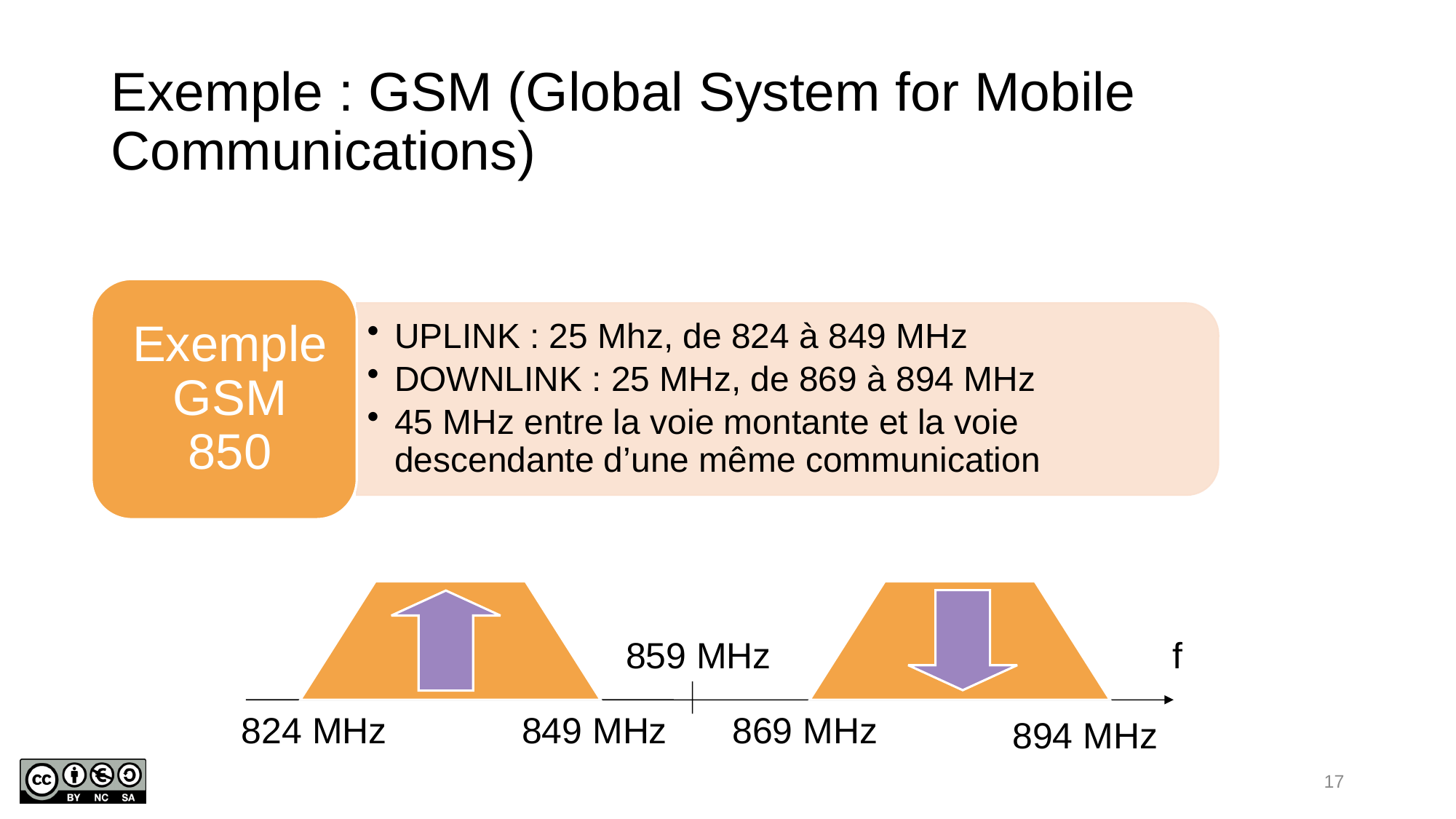

# Exemple : GSM (Global System for Mobile Communications)
UPLINK : 25 Mhz, de 824 à 849 MHz
DOWNLINK : 25 MHz, de 869 à 894 MHz
45 MHz entre la voie montante et la voie descendante d’une même communication
Exemple GSM 850

859 MHz
f

824 MHz
849 MHz
869 MHz
894 MHz
17